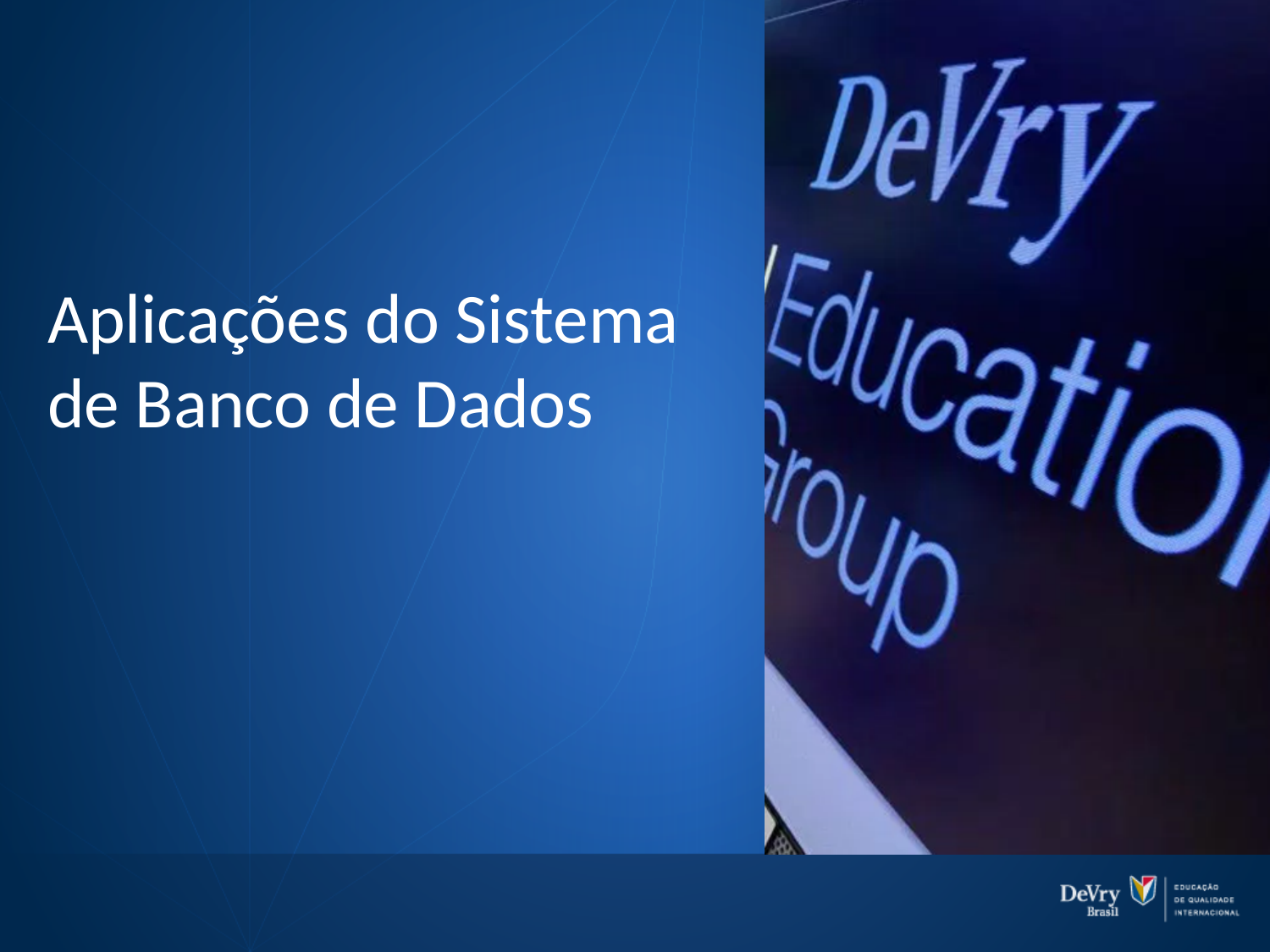

# Aplicações do Sistema de Banco de Dados